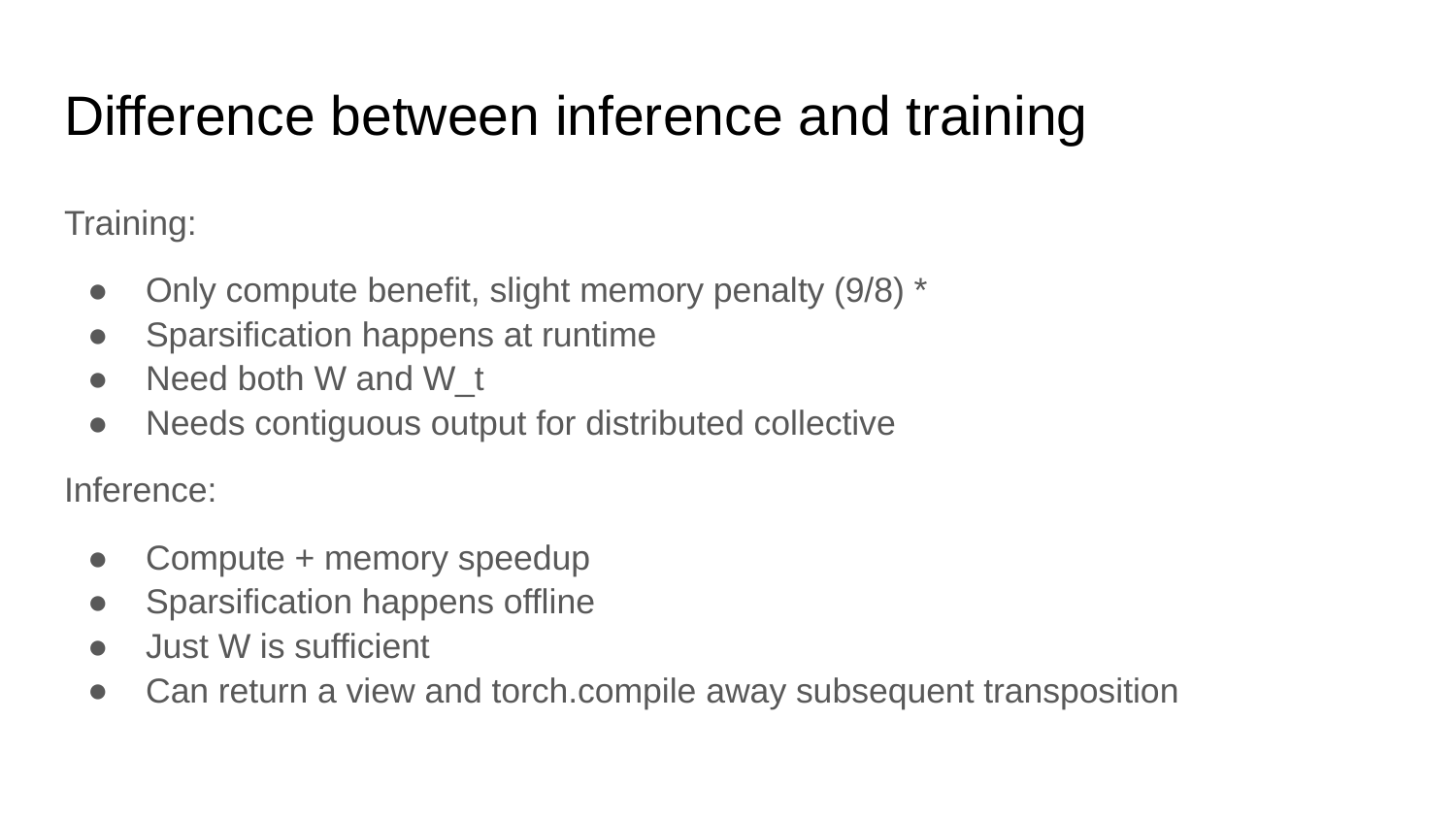

# Difference between inference and training
Training:
Only compute benefit, slight memory penalty (9/8) *
Sparsification happens at runtime
Need both W and W_t
Needs contiguous output for distributed collective
Inference:
Compute + memory speedup
Sparsification happens offline
Just W is sufficient
Can return a view and torch.compile away subsequent transposition